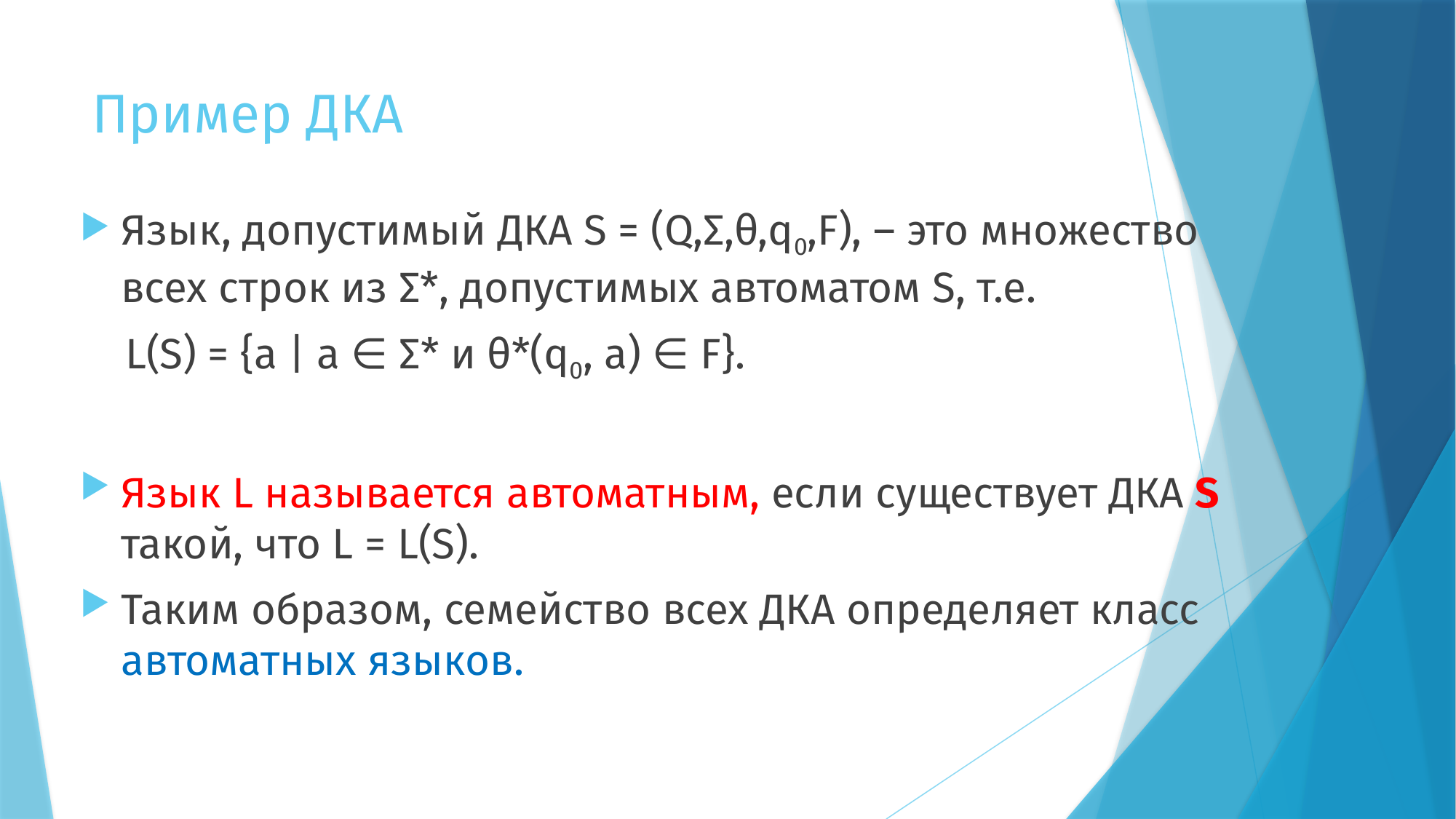

# Пример ДКА
Язык, допустимый ДКА S = (Q,Σ,θ,q0,F), – это множество всех строк из Σ*, допустимых автоматом S, т.е.
    L(S) = {a | a ∈ Σ* и θ*(q0, a) ∈ F}.

Язык L называется автоматным, если существует ДКА S такой, что L = L(S).
Таким образом, семейство всех ДКА определяет класс автоматных языков.